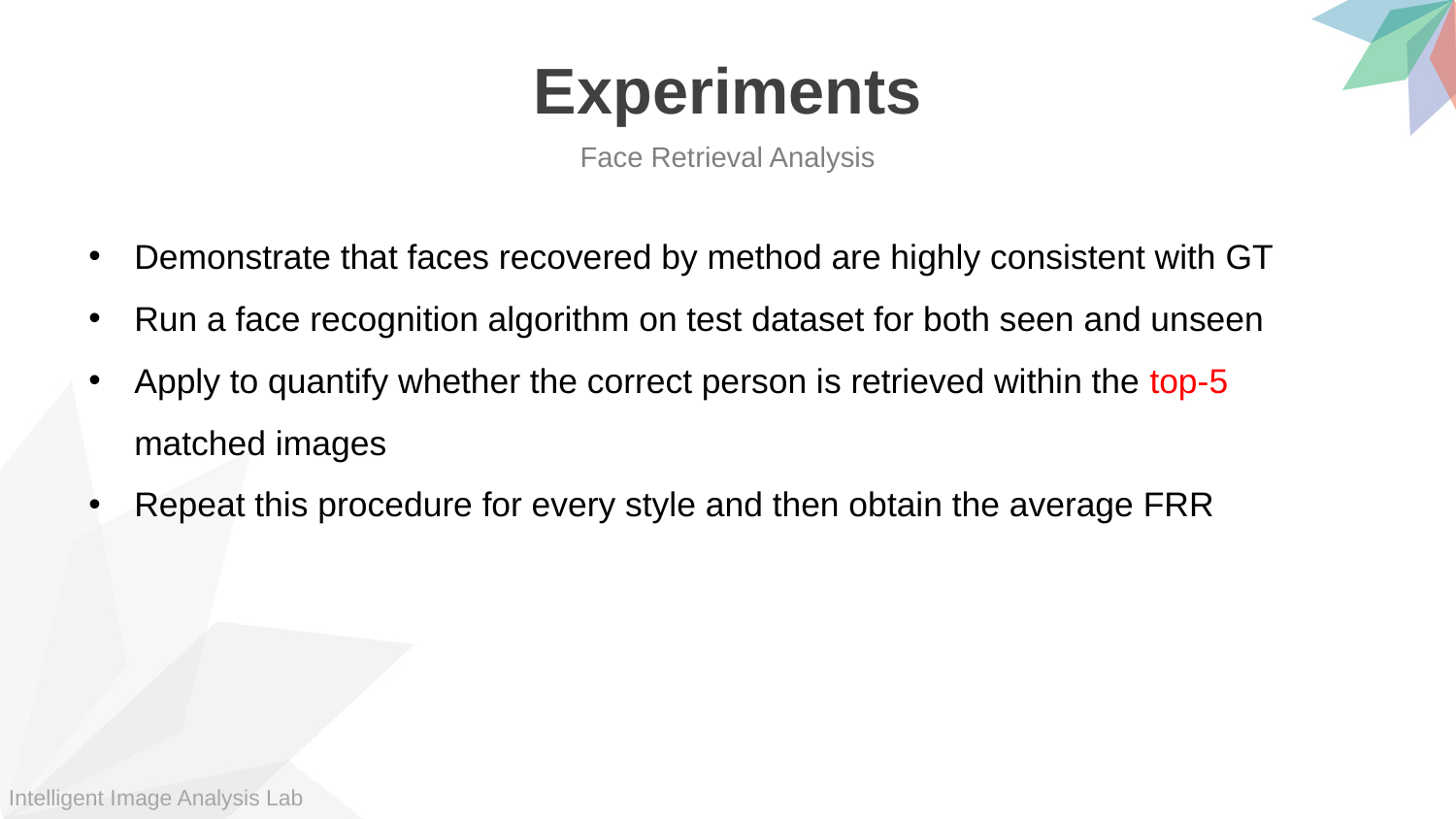

Experiments
Face Retrieval Analysis
Demonstrate that faces recovered by method are highly consistent with GT
Run a face recognition algorithm on test dataset for both seen and unseen
Apply to quantify whether the correct person is retrieved within the top-5 matched images
Repeat this procedure for every style and then obtain the average FRR